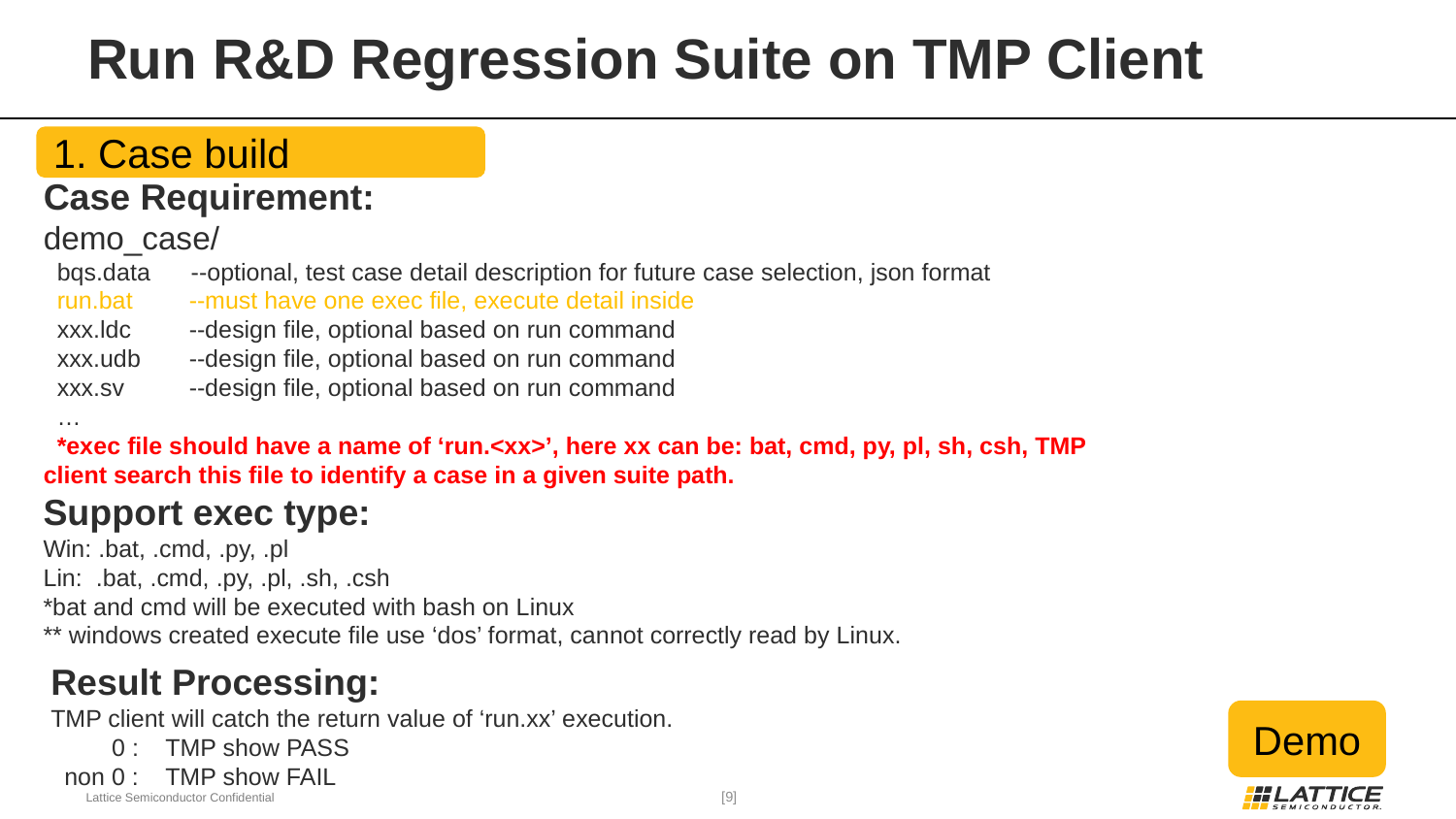

# Run R&D Regression Suite on TMP Client
1. Case build
Case Requirement:
demo_case/
  bqs.data      --optional, test case detail description for future case selection, json format
  run.bat	--must have one exec file, execute detail inside
  xxx.ldc	--design file, optional based on run command
  xxx.udb	--design file, optional based on run command
  xxx.sv	--design file, optional based on run command
  …
  *exec file should have a name of ‘run.<xx>’, here xx can be: bat, cmd, py, pl, sh, csh, TMP client search this file to identify a case in a given suite path.
Support exec type:
Win: .bat, .cmd, .py, .pl
Lin:  .bat, .cmd, .py, .pl, .sh, .csh
*bat and cmd will be executed with bash on Linux
** windows created execute file use ‘dos’ format, cannot correctly read by Linux.
Result Processing:
TMP client will catch the return value of ‘run.xx’ execution.
         0 :    TMP show PASS
  non 0 :    TMP show FAIL
Demo